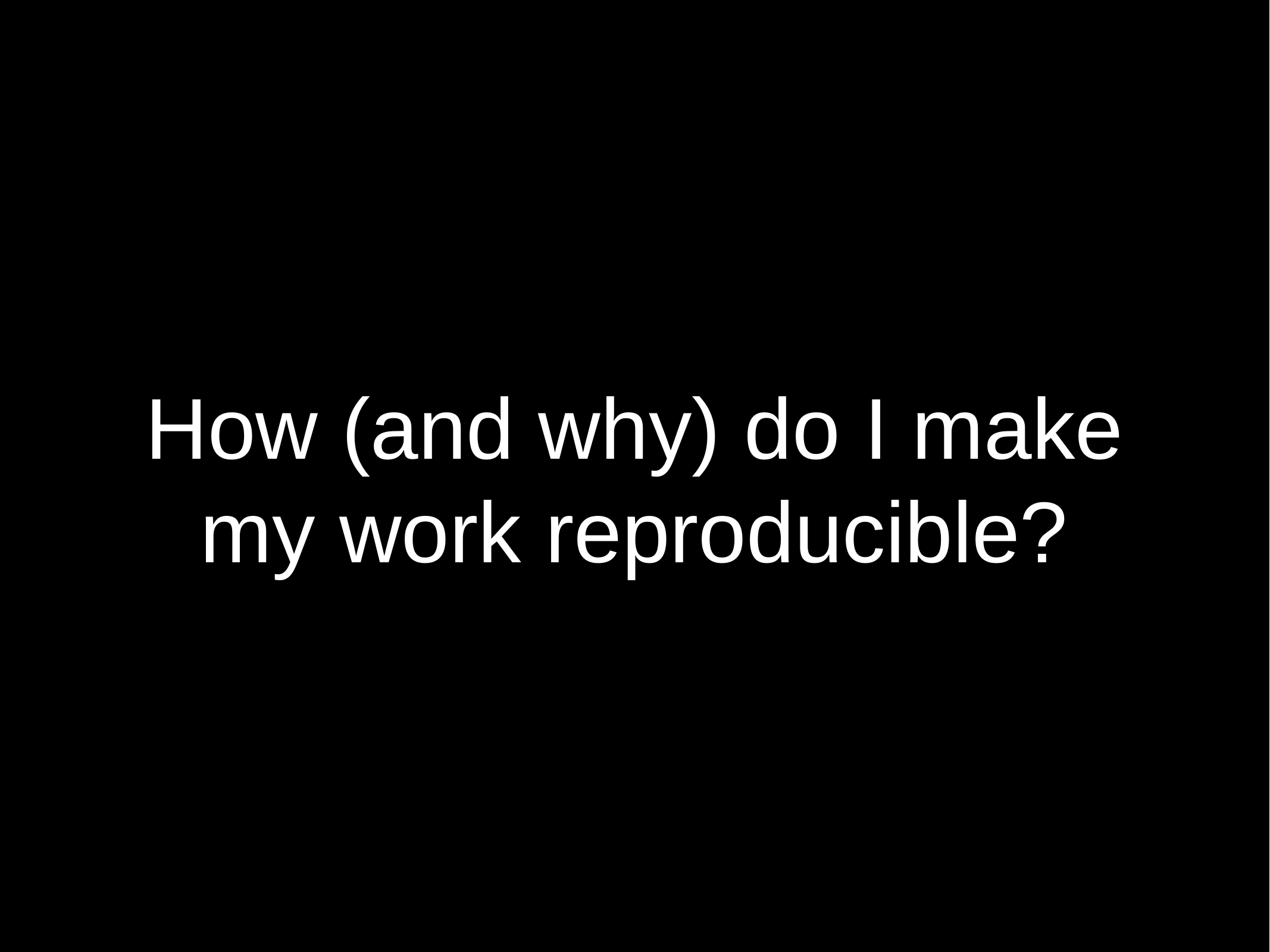

# How (and why) do I make my work reproducible?